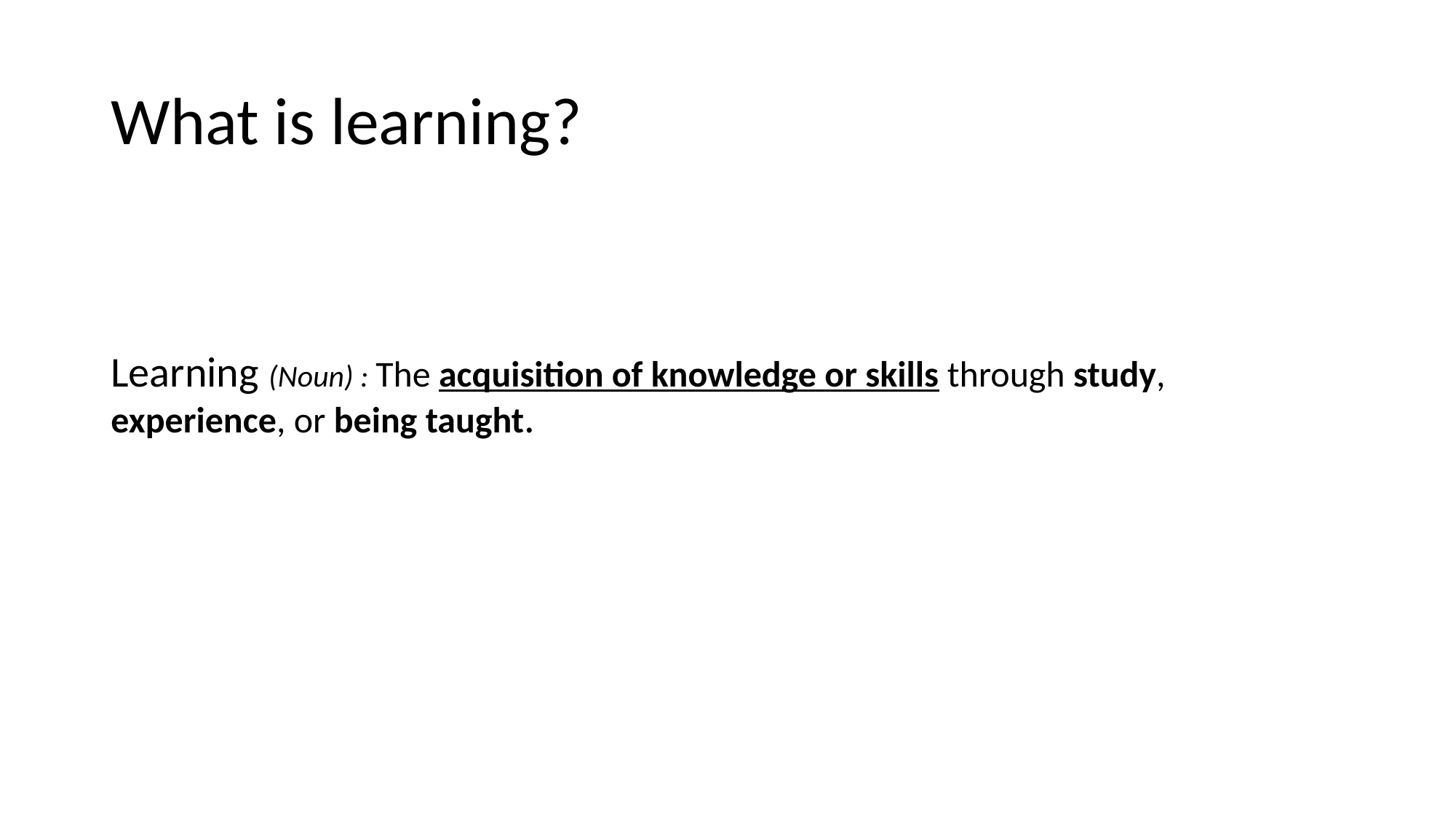

# What is learning?

Learning (Noun) : The acquisition of knowledge or skills through study, experience, or being taught.